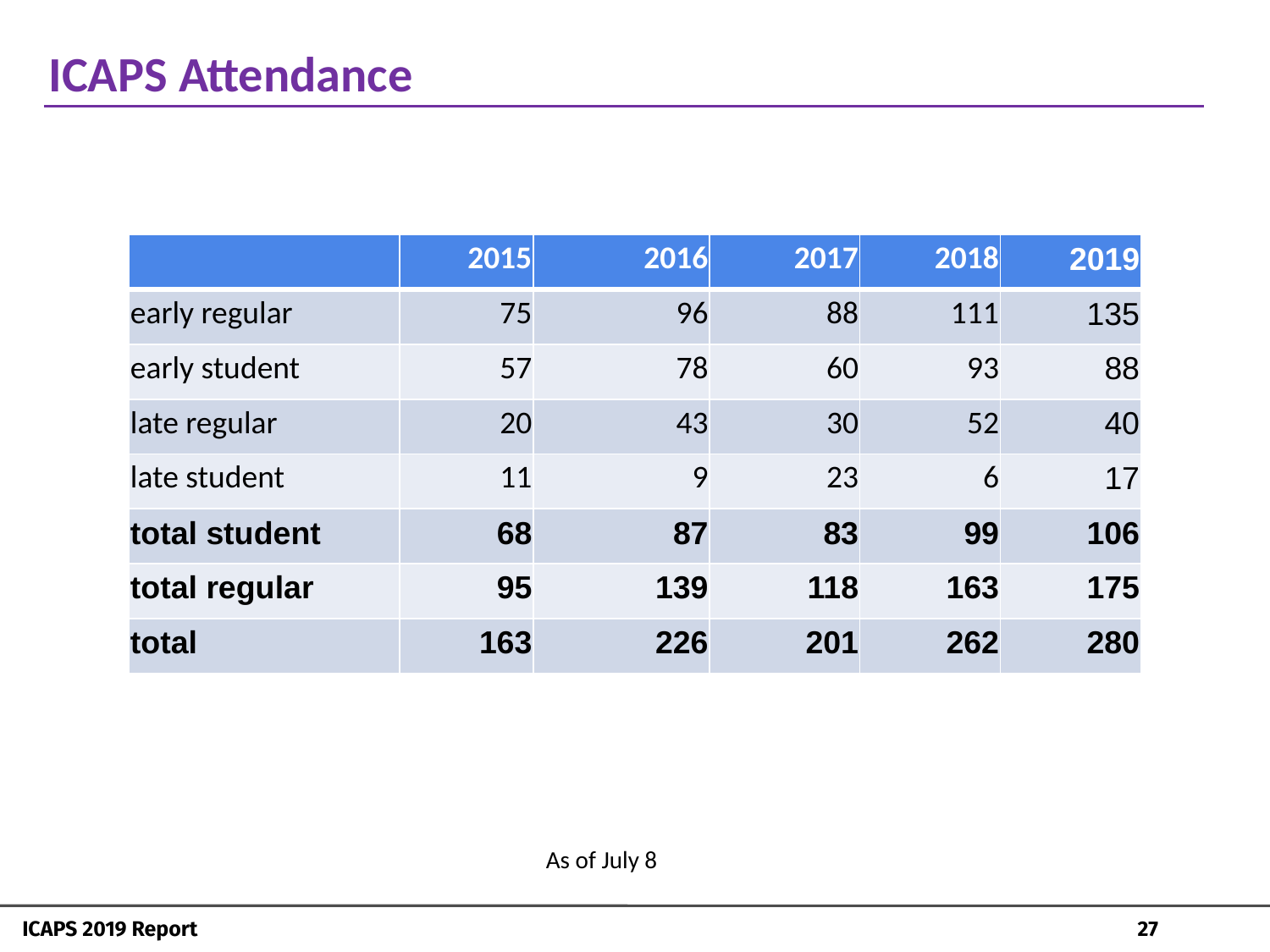

ICAPS Attendance
|  | 2015 | 2016 | 2017 | 2018 | 2019 |
| --- | --- | --- | --- | --- | --- |
| early regular | 75 | 96 | 88 | 111 | 135 |
| early student | 57 | 78 | 60 | 93 | 88 |
| late regular | 20 | 43 | 30 | 52 | 40 |
| late student | 11 | 9 | 23 | 6 | 17 |
| total student | 68 | 87 | 83 | 99 | 106 |
| total regular | 95 | 139 | 118 | 163 | 175 |
| total | 163 | 226 | 201 | 262 | 280 |
As of July 8